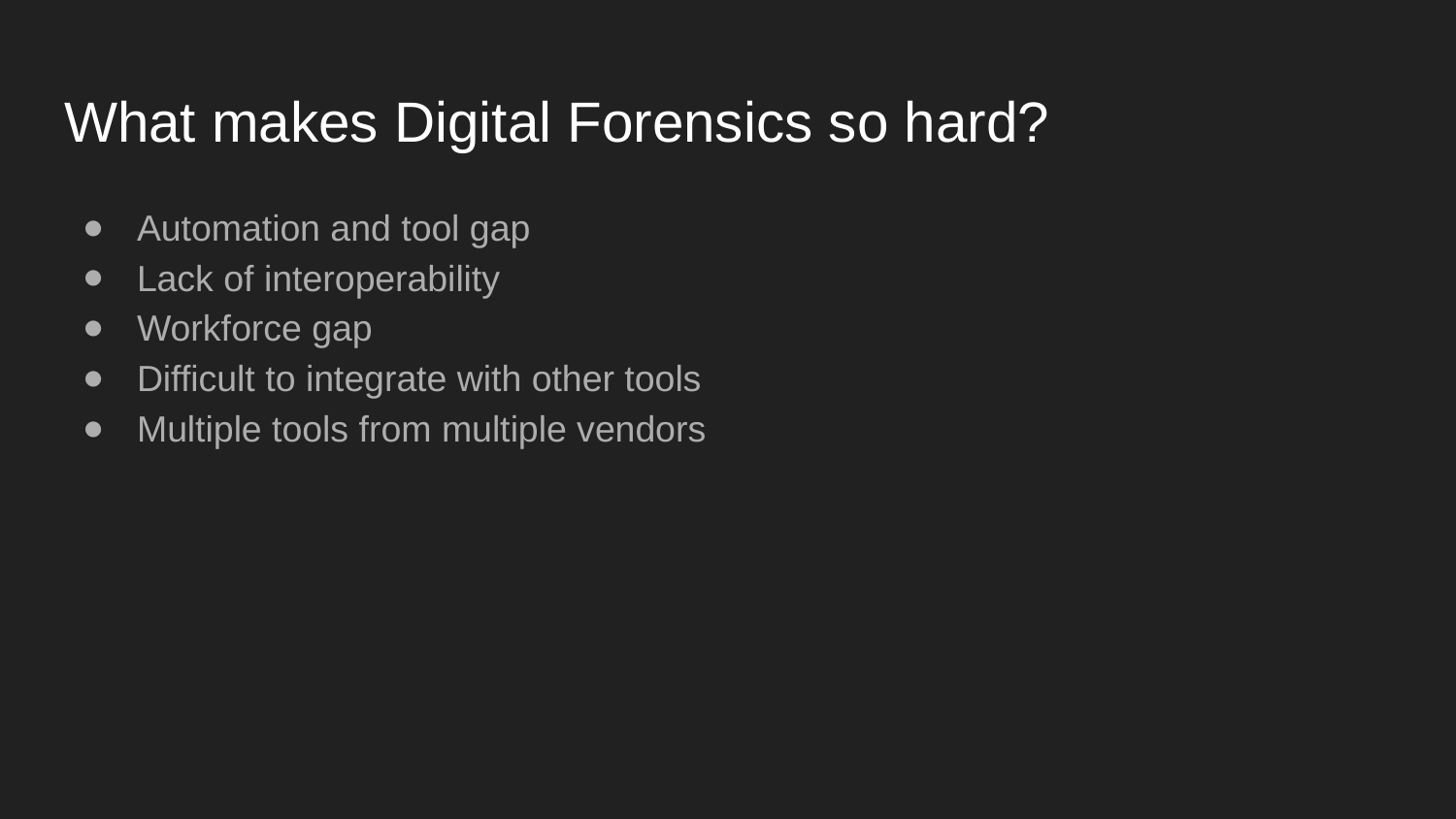

# What makes Digital Forensics so hard?
Automation and tool gap
Lack of interoperability
Workforce gap
Difficult to integrate with other tools
Multiple tools from multiple vendors